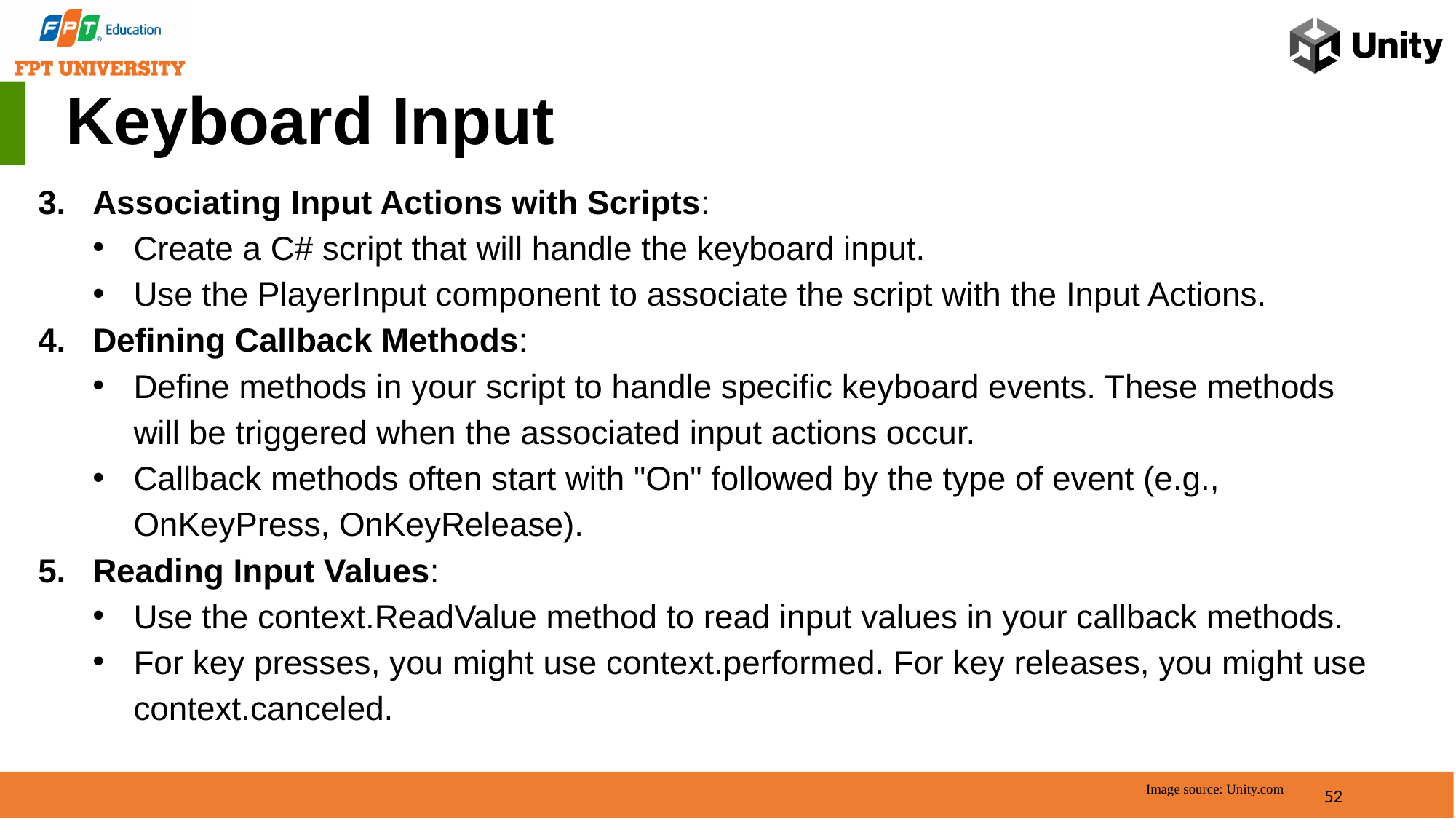

Keyboard Input

Associating Input Actions with Scripts:
Create a C# script that will handle the keyboard input.
Use the PlayerInput component to associate the script with the Input Actions.
Defining Callback Methods:
Define methods in your script to handle specific keyboard events. These methods will be triggered when the associated input actions occur.
Callback methods often start with "On" followed by the type of event (e.g., OnKeyPress, OnKeyRelease).
Reading Input Values:
Use the context.ReadValue method to read input values in your callback methods.
For key presses, you might use context.performed. For key releases, you might use context.canceled.
52
Image source: Unity.com